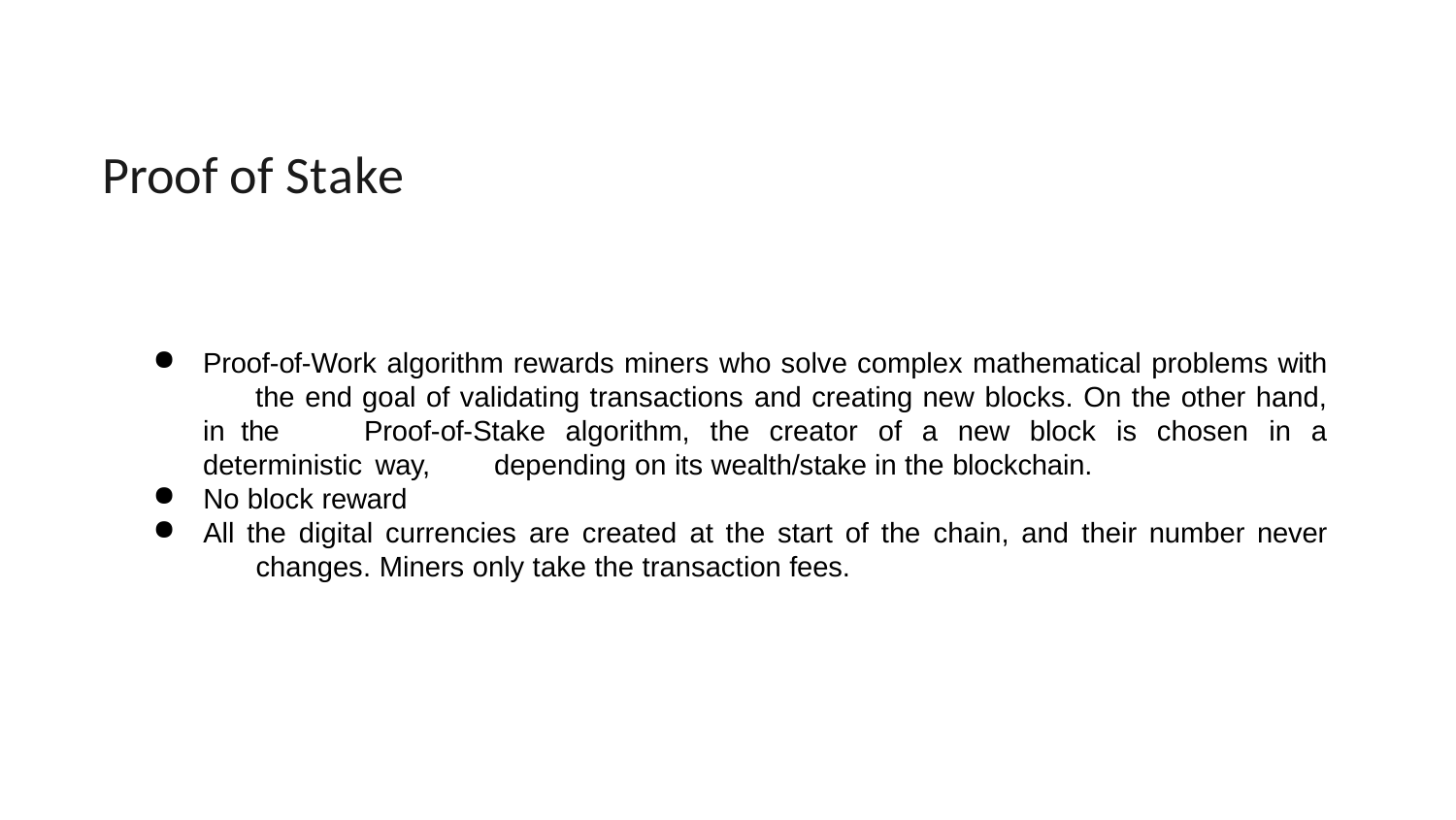

# Proof of Stake
Proof-of-Work algorithm rewards miners who solve complex mathematical problems with 	the end goal of validating transactions and creating new blocks. On the other hand, in the 	Proof-of-Stake algorithm, the creator of a new block is chosen in a deterministic way, 	depending on its wealth/stake in the blockchain.
No block reward
All the digital currencies are created at the start of the chain, and their number never 	changes. Miners only take the transaction fees.